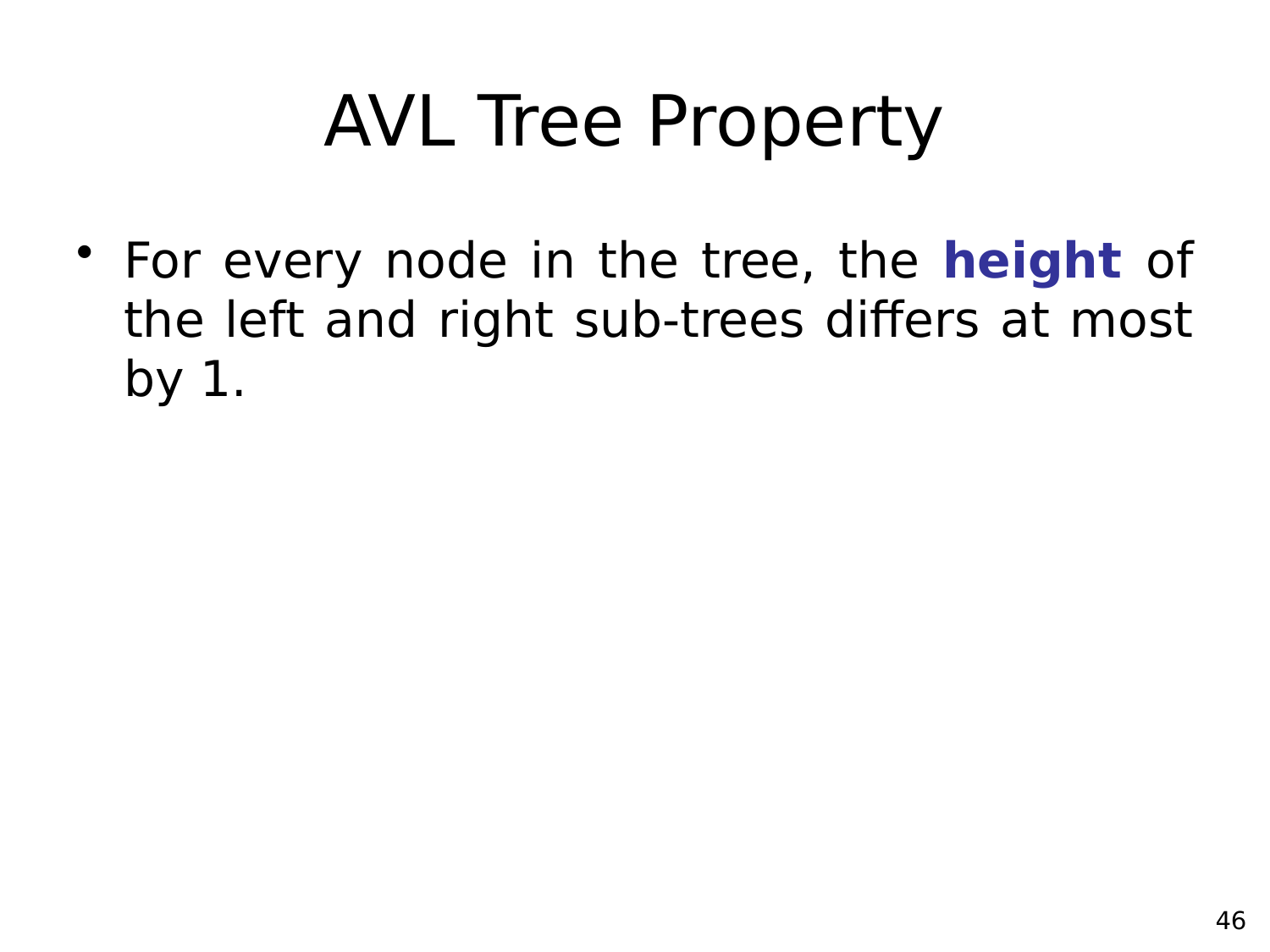

# AVL Tree Property
For every node in the tree, the height of the left and right sub-trees differs at most by 1.